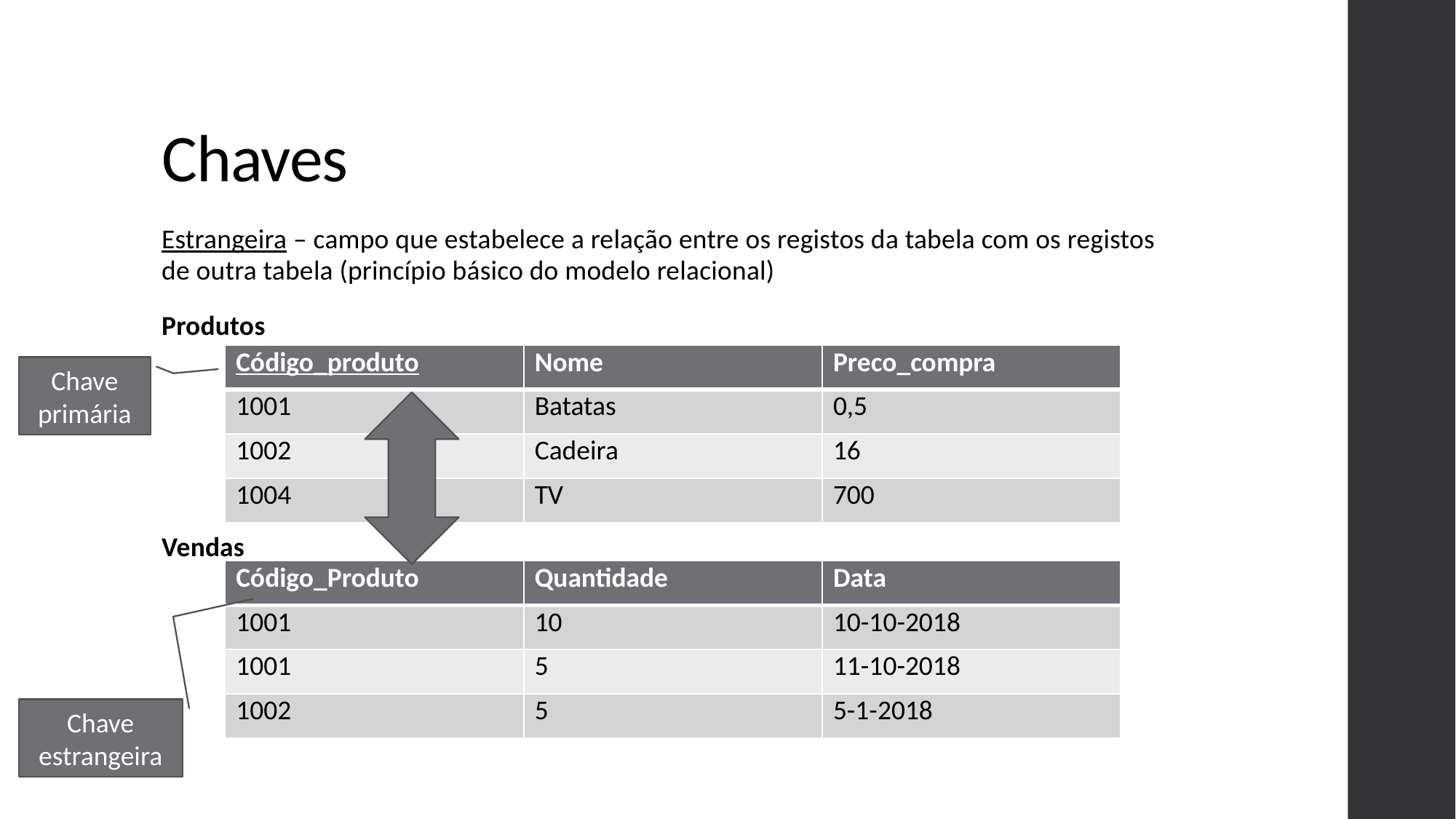

# Chaves
Estrangeira – campo que estabelece a relação entre os registos da tabela com os registos de outra tabela (princípio básico do modelo relacional)
Produtos

Vendas

| Código\_produto | Nome | Preco\_compra |
| --- | --- | --- |
| 1001 | Batatas | 0,5 |
| 1002 | Cadeira | 16 |
| 1004 | TV | 700 |
Chave primária

| Código\_Produto | Quantidade | Data |
| --- | --- | --- |
| 1001 | 10 | 10-10-2018 |
| 1001 | 5 | 11-10-2018 |
| 1002 | 5 | 5-1-2018 |
Chave estrangeira